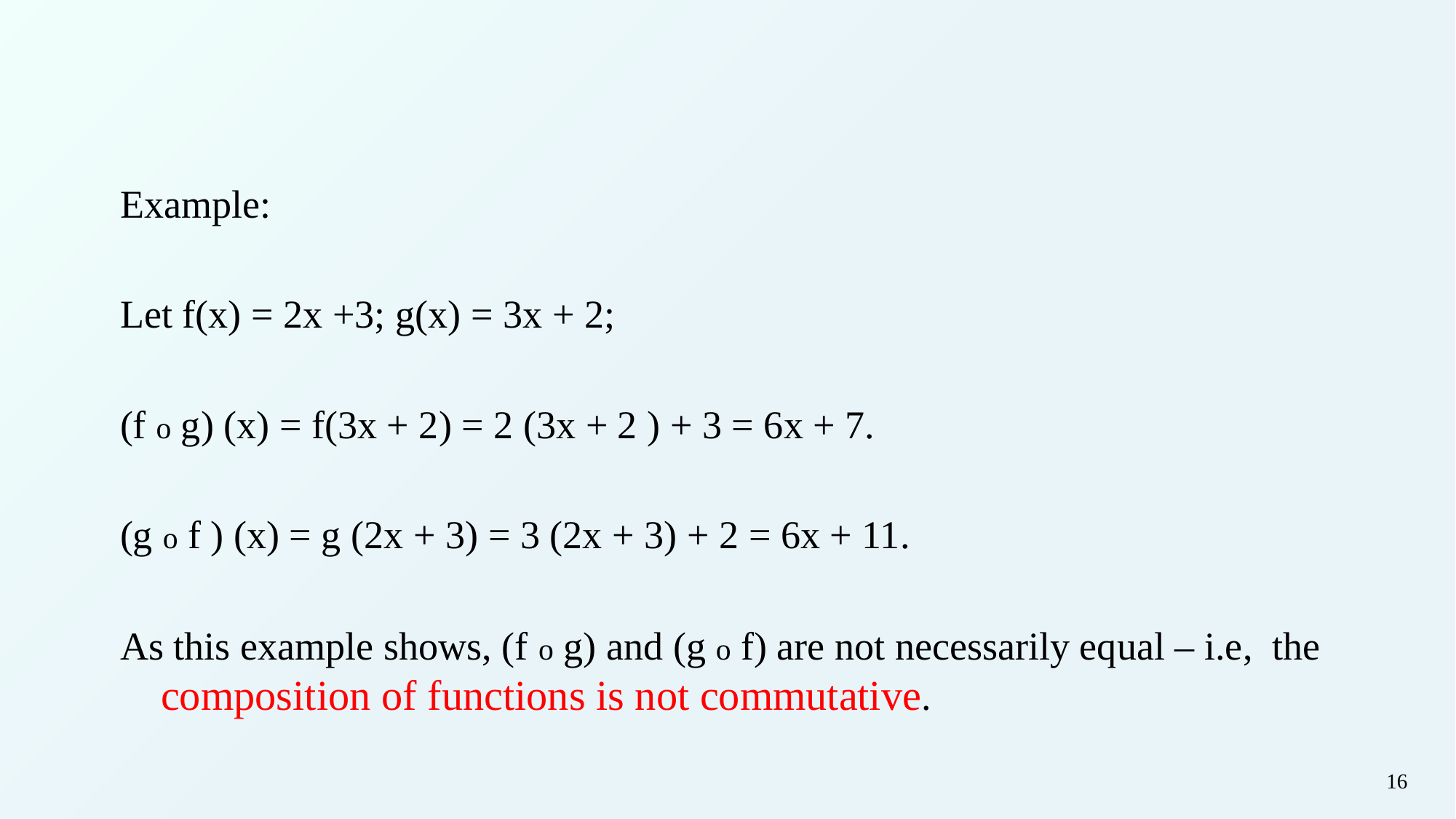

#
Example:

Let f(x) = 2x +3; g(x) = 3x + 2;

(f o g) (x) = f(3x + 2) = 2 (3x + 2 ) + 3 = 6x + 7.

(g o f ) (x) = g (2x + 3) = 3 (2x + 3) + 2 = 6x + 11.

As this example shows, (f o g) and (g o f) are not necessarily equal – i.e,  the composition of functions is not commutative.

16